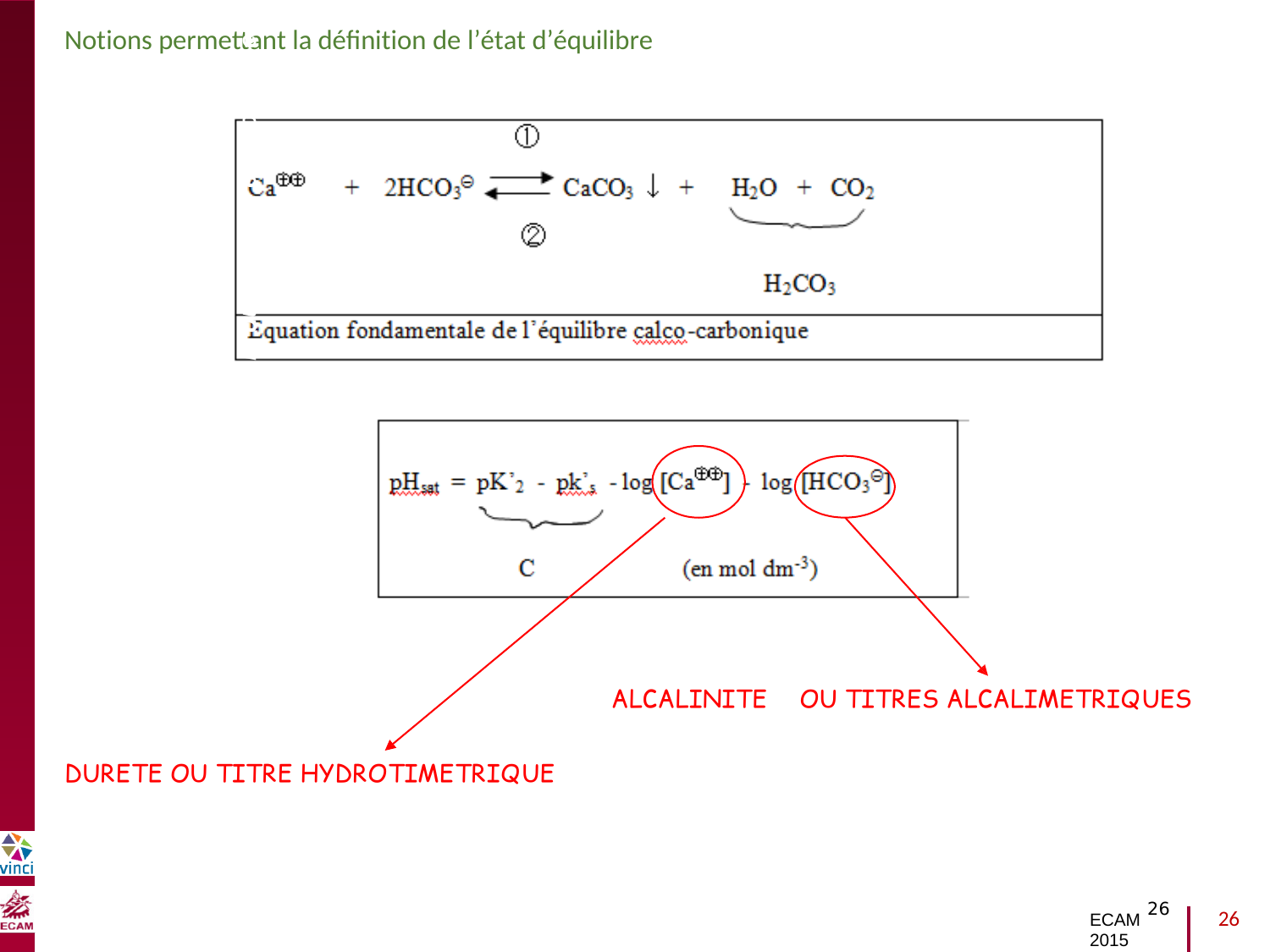

Notions permettant la définition de l’état d’équilibre

B2040-Chimie du vivant et environnement

ALCALINITE
OU TITRES ALCALIMETRIQUES
DURETE OU TITRE HYDROTIMETRIQUE

26

26
ECAM 2015